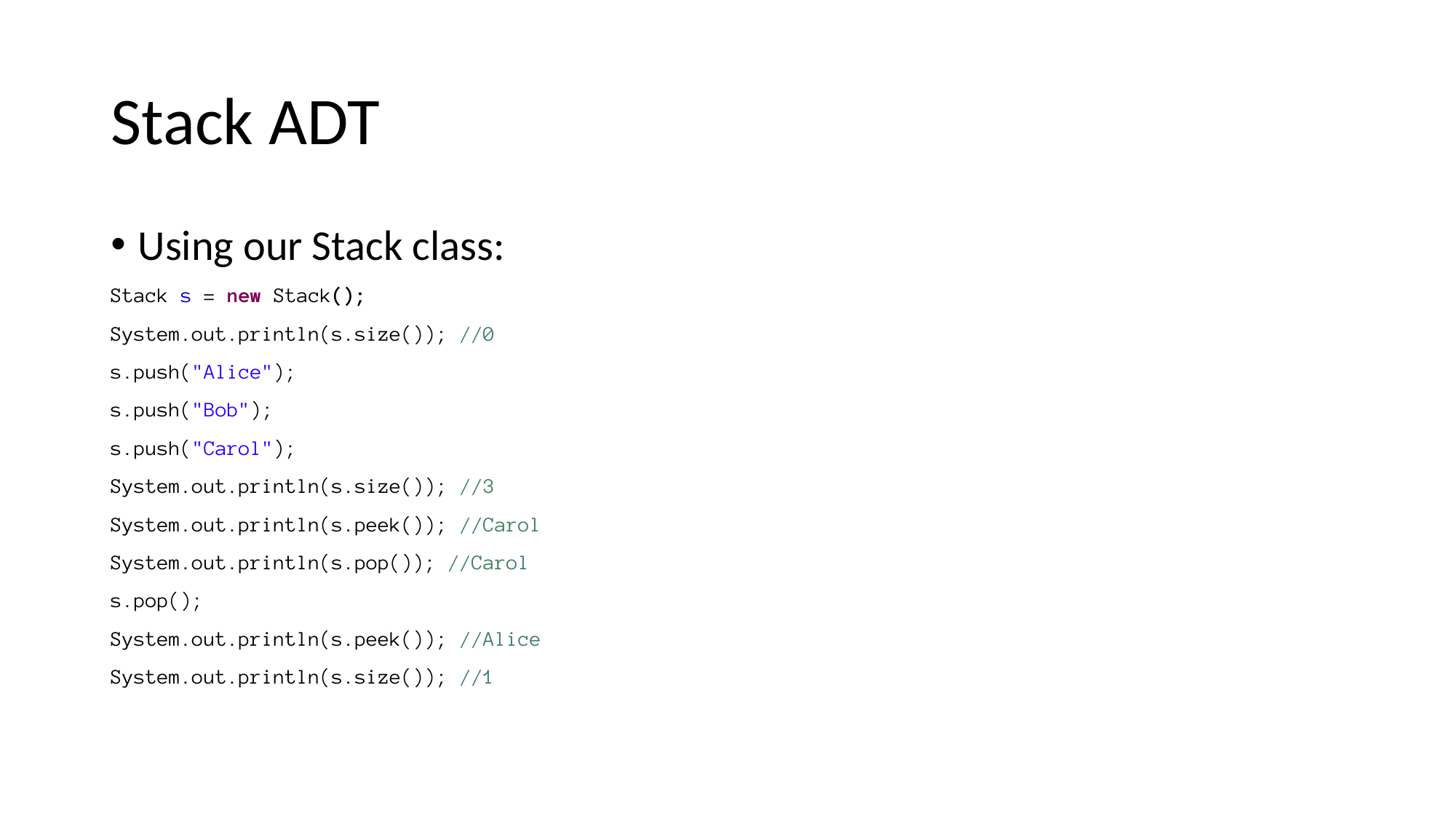

# Stack ADT
Using our Stack class:
Stack s = new Stack();
System.out.println(s.size()); //0
s.push("Alice");
s.push("Bob");
s.push("Carol");
System.out.println(s.size()); //3
System.out.println(s.peek()); //Carol
System.out.println(s.pop()); //Carol
s.pop();
System.out.println(s.peek()); //Alice
System.out.println(s.size()); //1